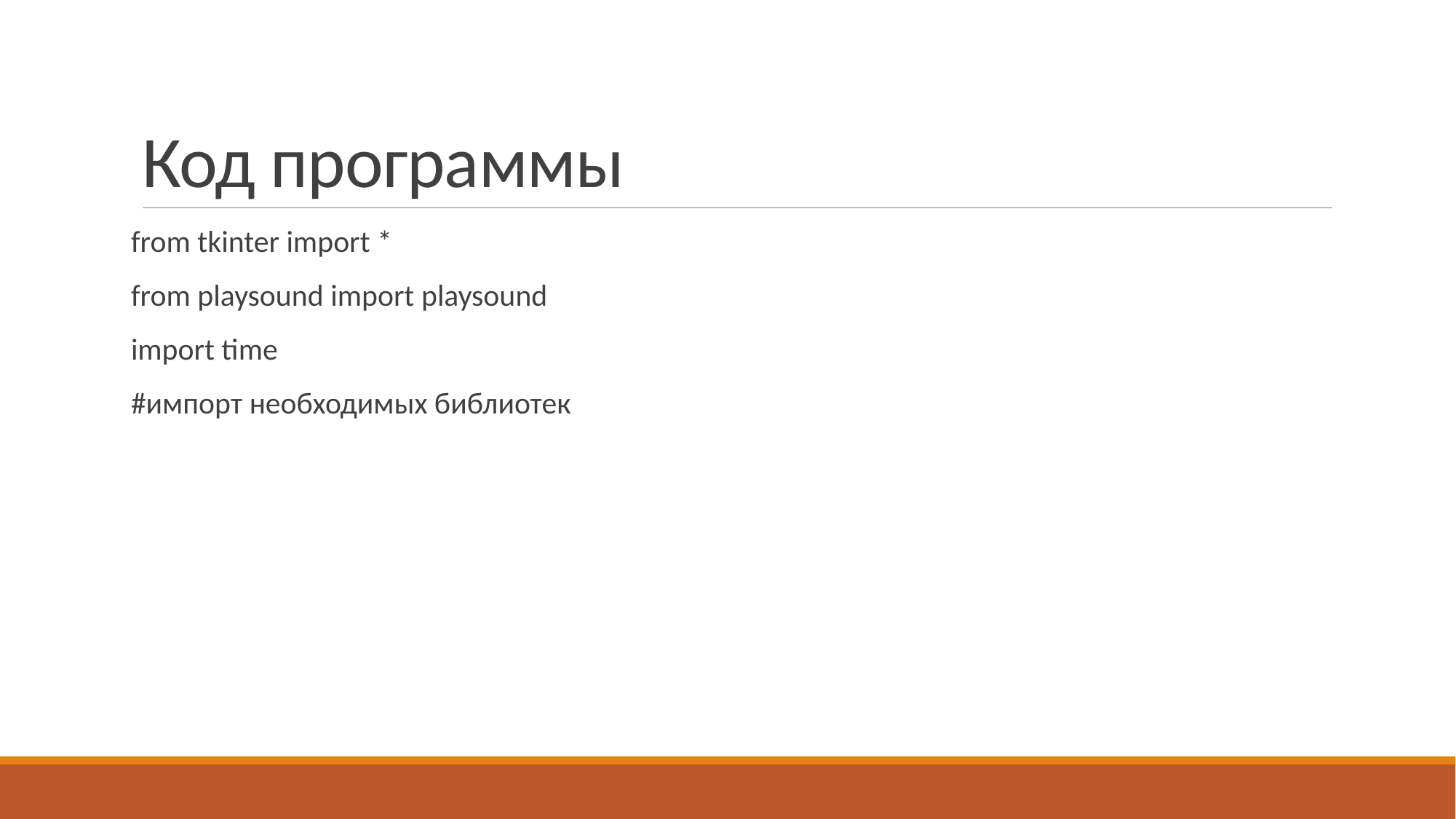

# Код программы
from tkinter import *
from playsound import playsound
import time
#импорт необходимых библиотек